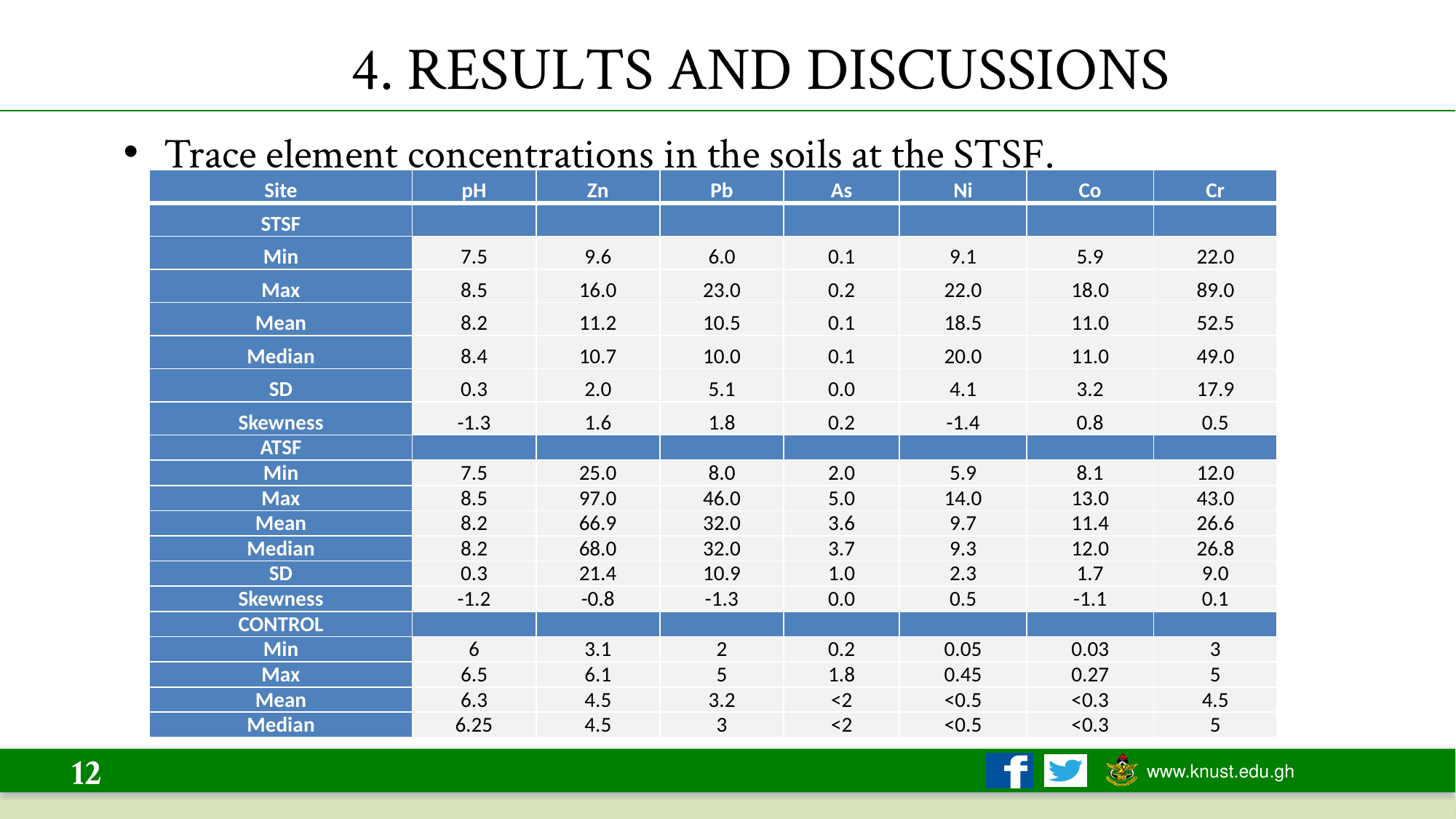

# 4. RESULTS AND DISCUSSIONS
Trace element concentrations in the soils at the STSF.

| Site | pH | Zn | Pb | As | Ni | Co | Cr |
| --- | --- | --- | --- | --- | --- | --- | --- |
| STSF |  |  |  |  |  |  |  |
| Min | 7.5 | 9.6 | 6.0 | 0.1 | 9.1 | 5.9 | 22.0 |
| Max | 8.5 | 16.0 | 23.0 | 0.2 | 22.0 | 18.0 | 89.0 |
| Mean | 8.2 | 11.2 | 10.5 | 0.1 | 18.5 | 11.0 | 52.5 |
| Median | 8.4 | 10.7 | 10.0 | 0.1 | 20.0 | 11.0 | 49.0 |
| SD | 0.3 | 2.0 | 5.1 | 0.0 | 4.1 | 3.2 | 17.9 |
| Skewness | -1.3 | 1.6 | 1.8 | 0.2 | -1.4 | 0.8 | 0.5 |
| ATSF |  |  |  |  |  |  |  |
| Min | 7.5 | 25.0 | 8.0 | 2.0 | 5.9 | 8.1 | 12.0 |
| Max | 8.5 | 97.0 | 46.0 | 5.0 | 14.0 | 13.0 | 43.0 |
| Mean | 8.2 | 66.9 | 32.0 | 3.6 | 9.7 | 11.4 | 26.6 |
| Median | 8.2 | 68.0 | 32.0 | 3.7 | 9.3 | 12.0 | 26.8 |
| SD | 0.3 | 21.4 | 10.9 | 1.0 | 2.3 | 1.7 | 9.0 |
| Skewness | -1.2 | -0.8 | -1.3 | 0.0 | 0.5 | -1.1 | 0.1 |
| CONTROL |  |  |  |  |  |  |  |
| Min | 6 | 3.1 | 2 | 0.2 | 0.05 | 0.03 | 3 |
| Max | 6.5 | 6.1 | 5 | 1.8 | 0.45 | 0.27 | 5 |
| Mean | 6.3 | 4.5 | 3.2 | <2 | <0.5 | <0.3 | 4.5 |
| Median | 6.25 | 4.5 | 3 | <2 | <0.5 | <0.3 | 5 |
12